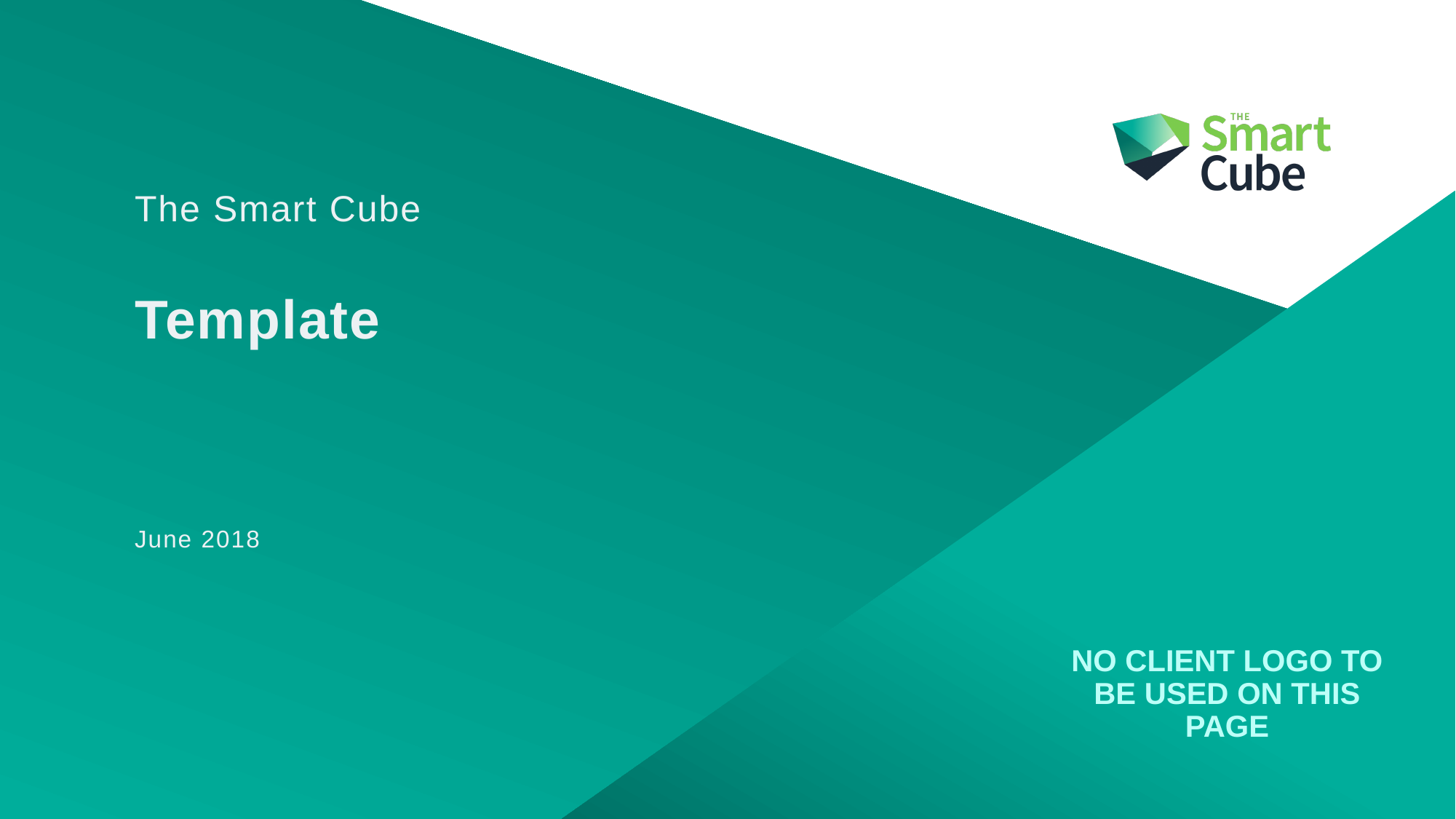

The Smart Cube
# Template
June 2018
NO CLIENT LOGO TO BE USED ON THIS PAGE